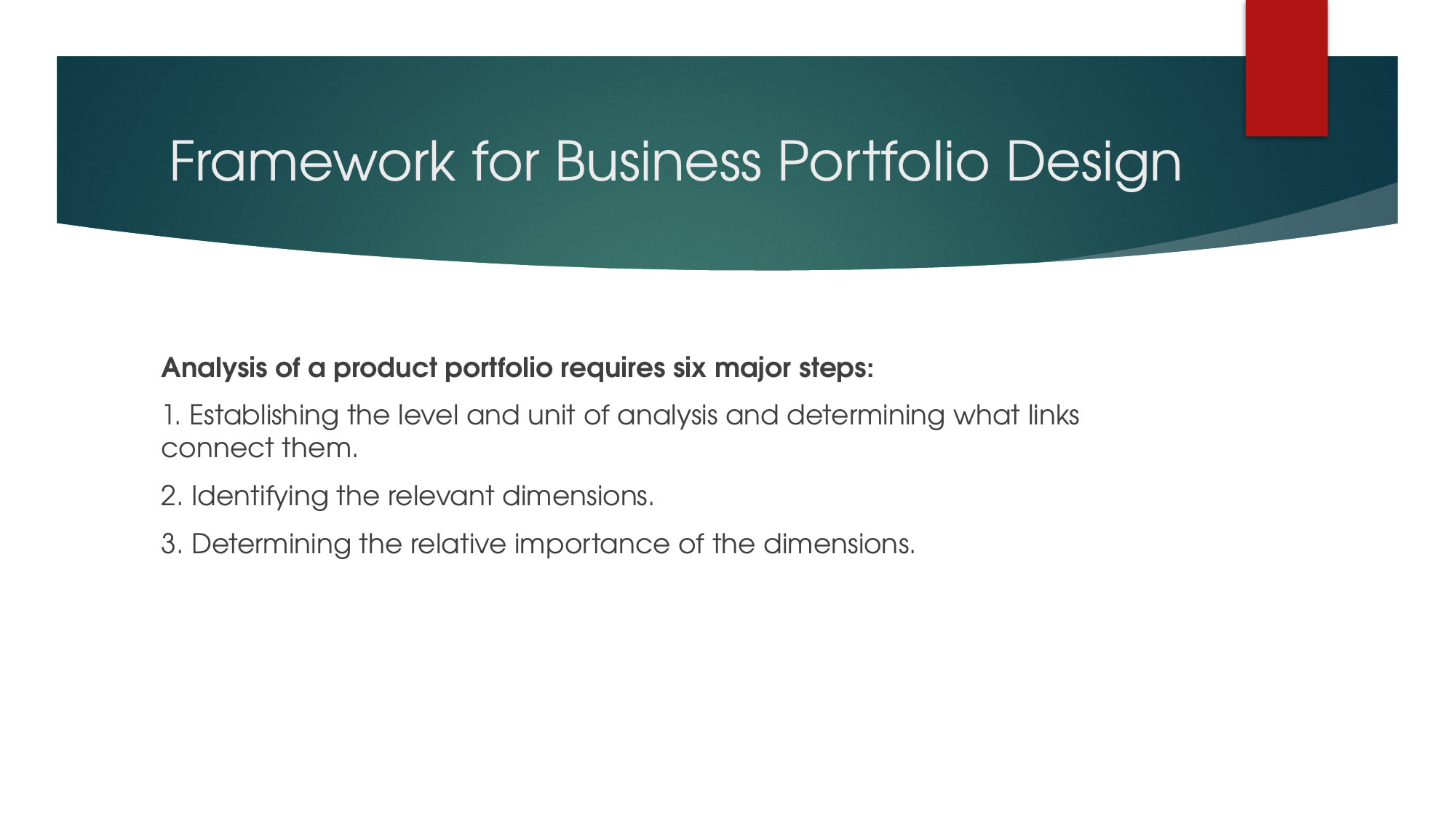

# Framework for Business Portfolio Design
Analysis of a product portfolio requires six major steps:
1. Establishing the level and unit of analysis and determining what links connect them.
2. Identifying the relevant dimensions.
3. Determining the relative importance of the dimensions.